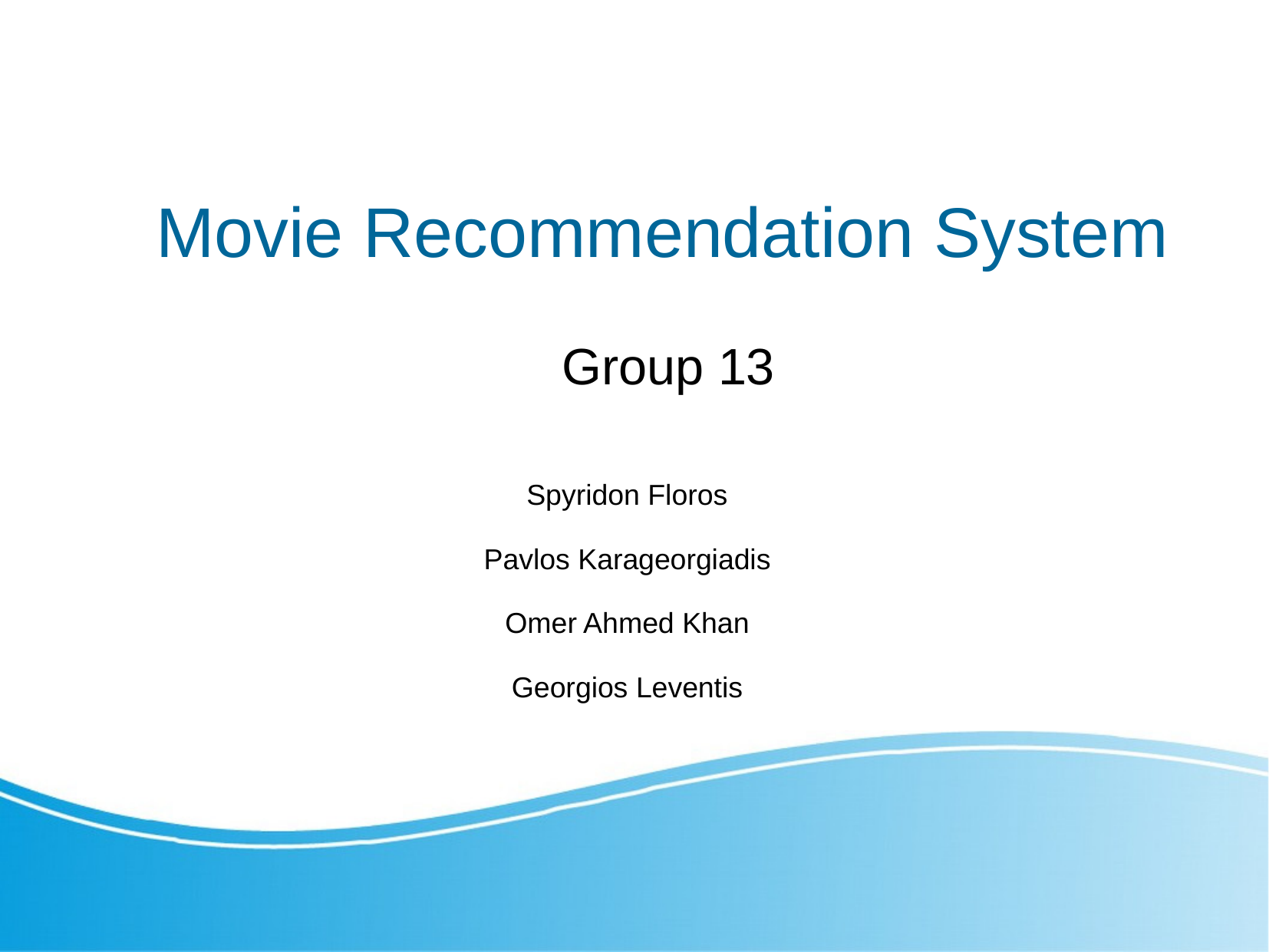

Movie Recommendation System
Group 13

Spyridon Floros

Pavlos Karageorgiadis

Omer Ahmed Khan

Georgios Leventis